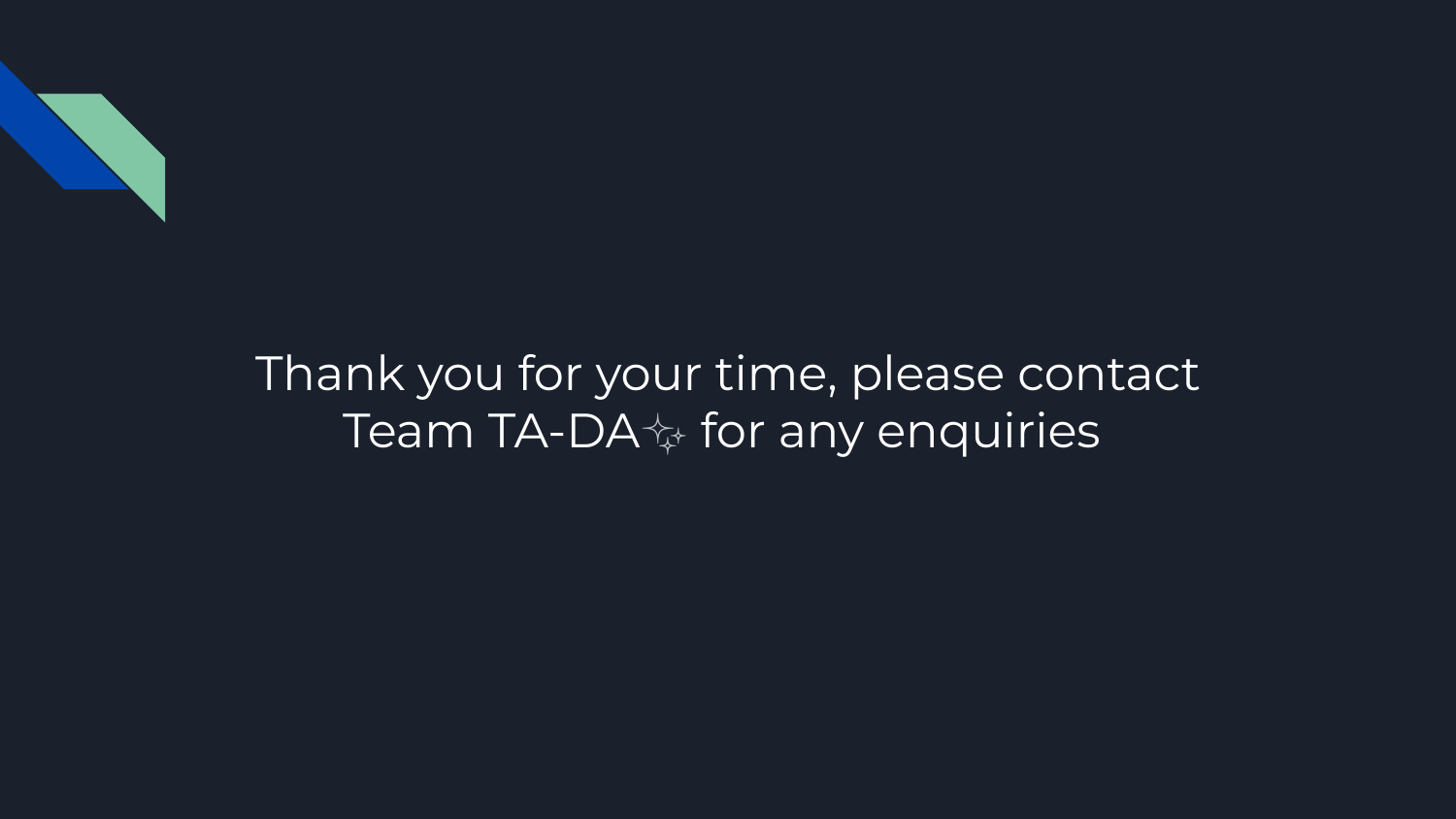

# Thank you for your time, please contact Team TA-DA✨ for any enquiries